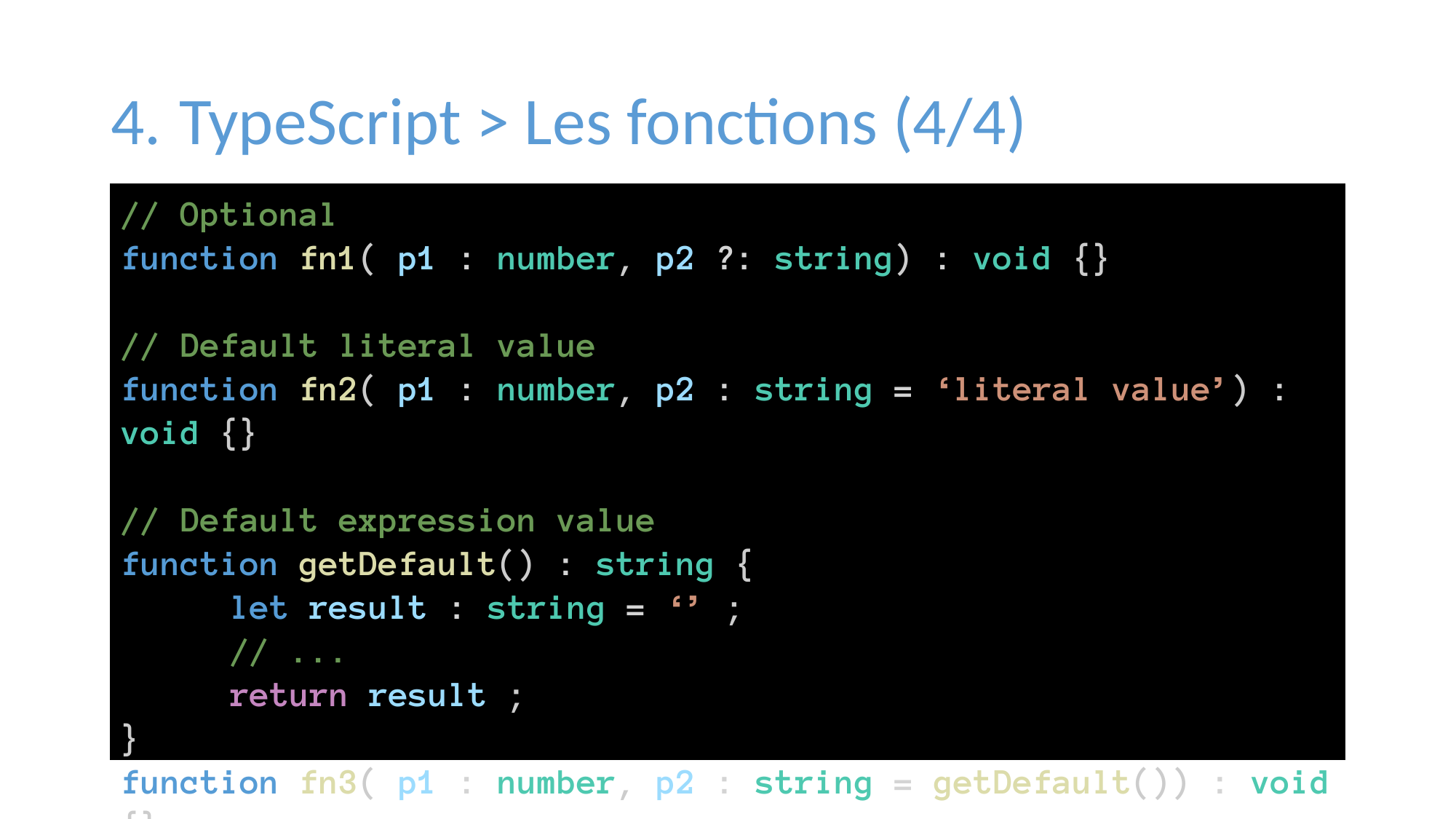

# TypeScript > Les fonctions (4/4)
// Optional
function fn1( p1 : number, p2 ?: string) : void {}

// Default literal value
function fn2( p1 : number, p2 : string = ‘literal value’) : void {}

// Default expression value
function getDefault() : string {
	let result : string = ‘’ ;
	// ...
	return result ;
}
function fn3( p1 : number, p2 : string = getDefault()) : void {}
25